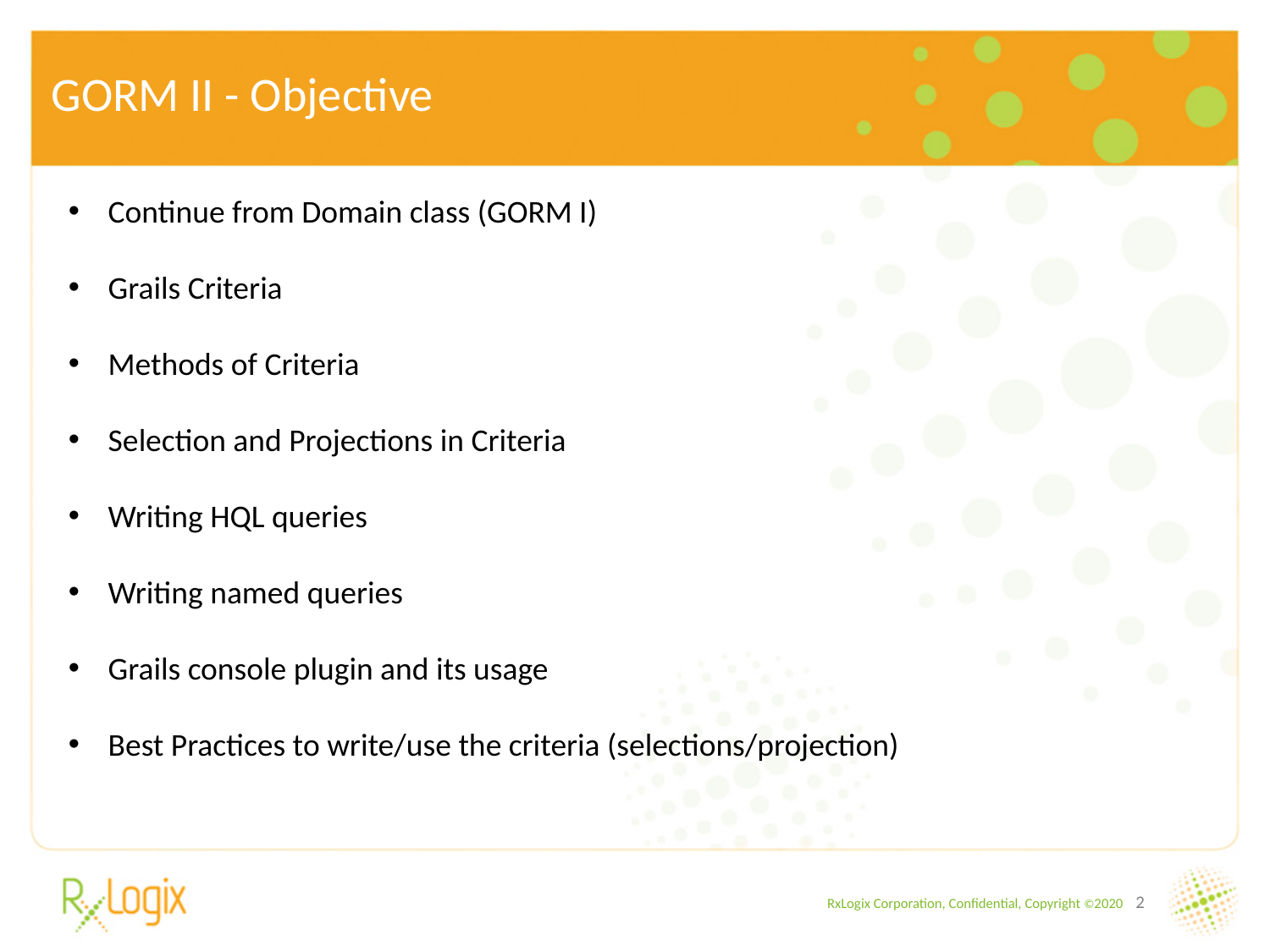

# GORM II - Objective
Continue from Domain class (GORM I)
Grails Criteria
Methods of Criteria

Selection and Projections in Criteria

Writing HQL queries

Writing named queries

Grails console plugin and its usage

Best Practices to write/use the criteria (selections/projection)